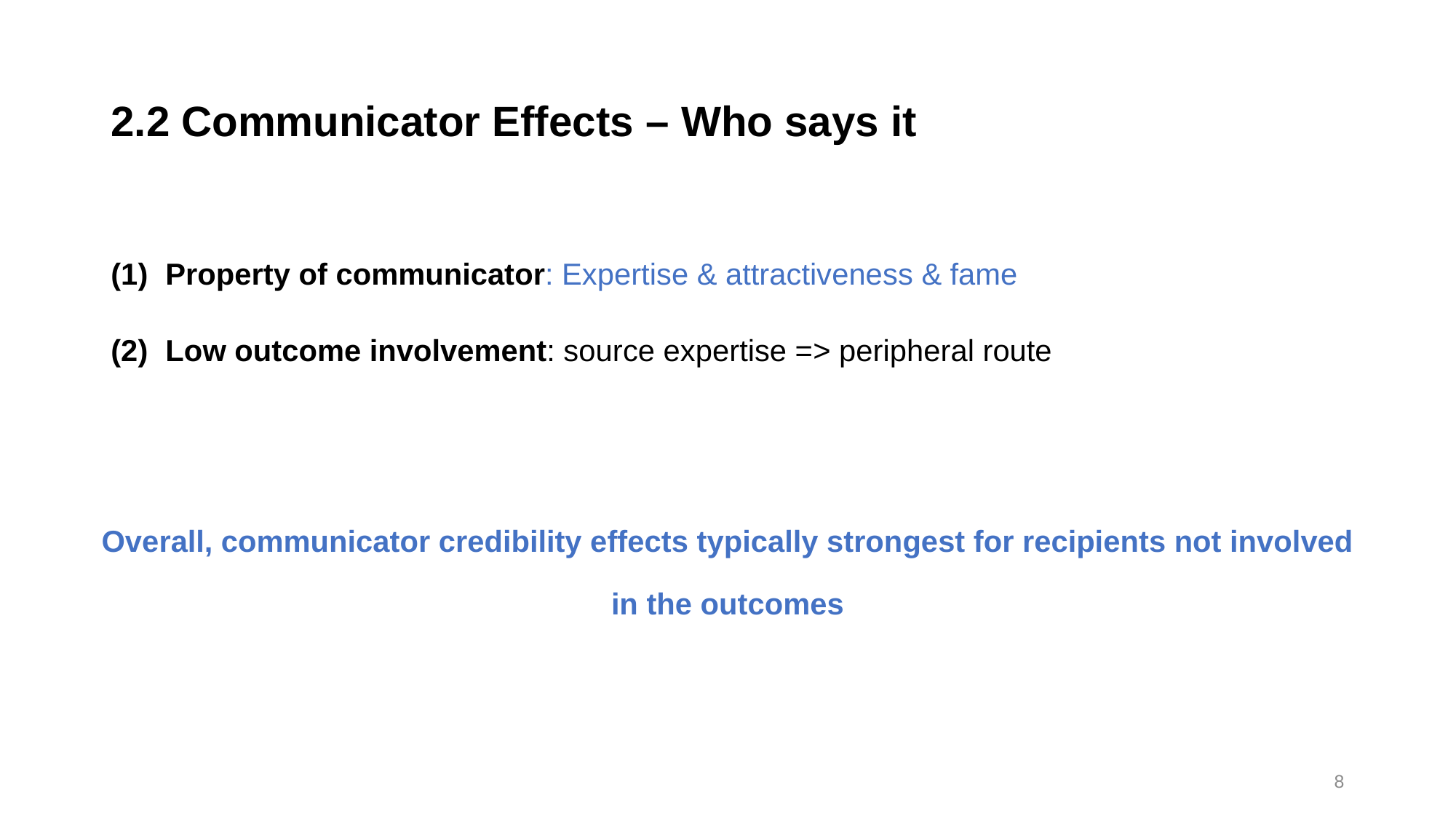

# 2.2 Communicator Effects – Who says it
Property of communicator: Expertise & attractiveness & fame
Low outcome involvement: source expertise => peripheral route
Overall, communicator credibility effects typically strongest for recipients not involved in the outcomes
8